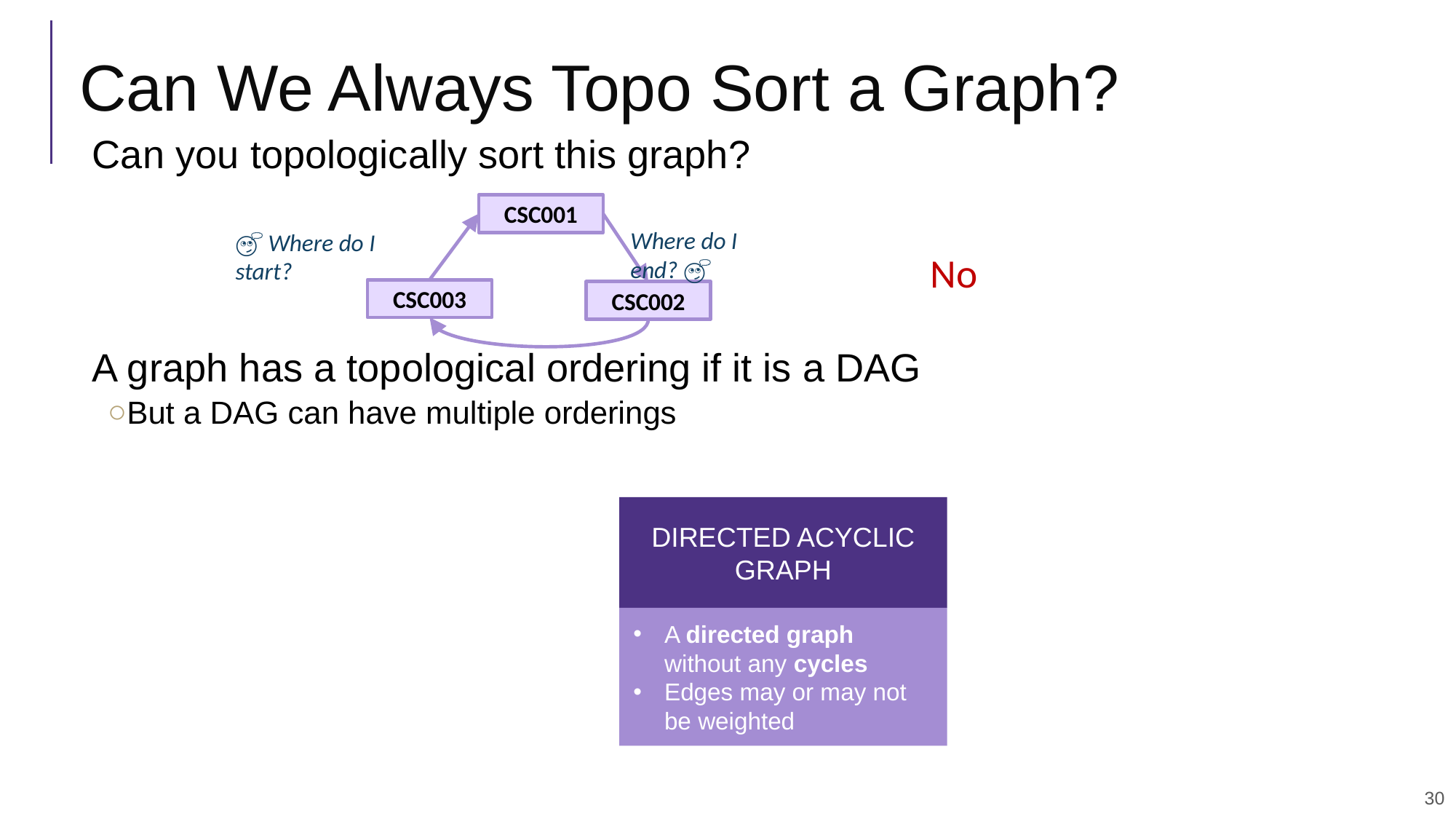

# Can We Always Topo Sort a Graph?
Can you topologically sort this graph?
A graph has a topological ordering if it is a DAG
But a DAG can have multiple orderings
CSC001
CSC003
CSC002
Where do I end? 🤔
🤔 Where do I start?
No

DIRECTED ACYCLIC GRAPH
A directed graph without any cycles
Edges may or may not be weighted